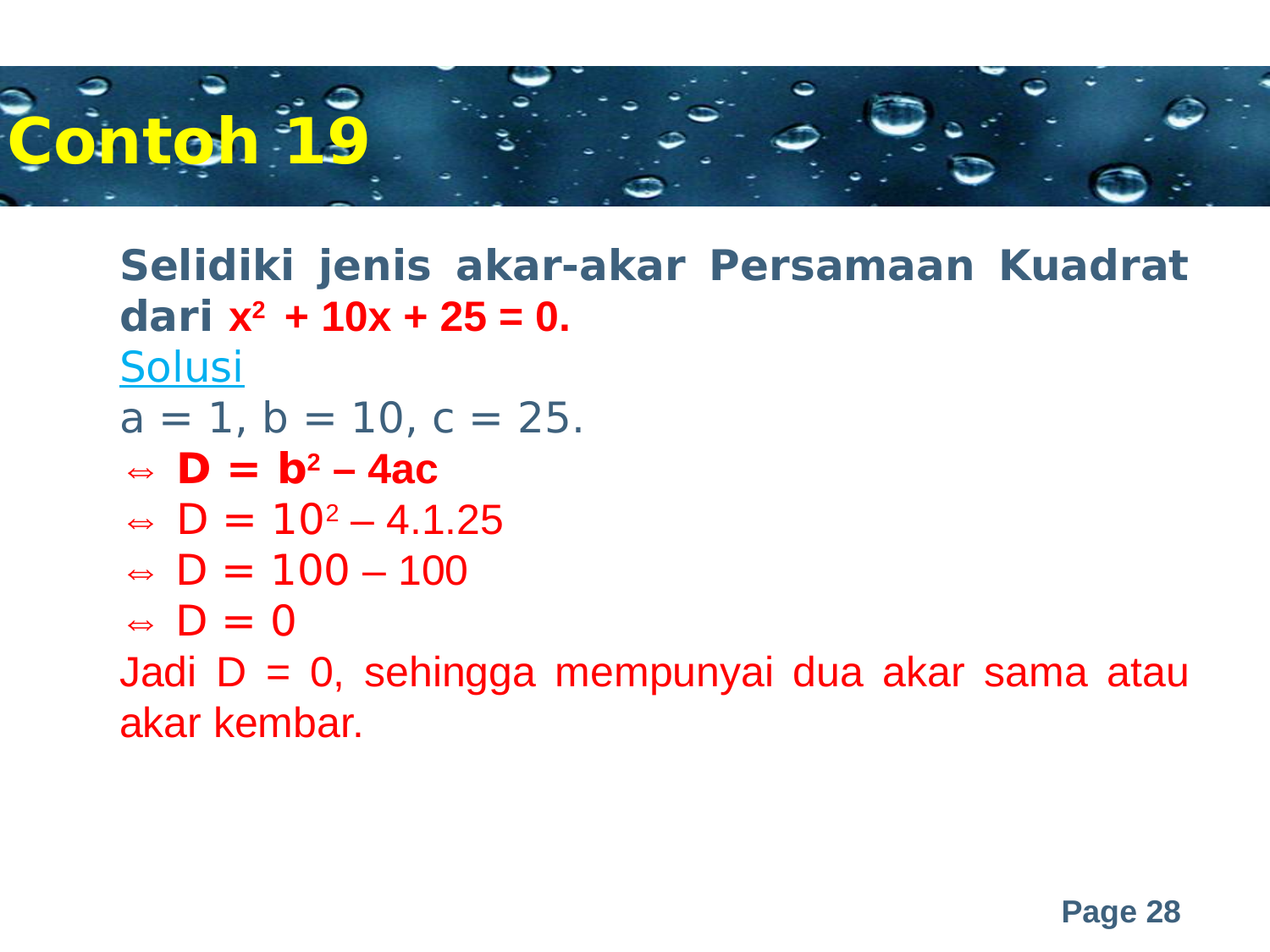

Contoh 19
Selidiki jenis akar-akar Persamaan Kuadrat dari x2  + 10x + 25 = 0.
Solusi
a = 1, b = 10, c = 25.
⇔ D = b2 – 4ac
⇔ D = 102 – 4.1.25
⇔ D = 100 – 100
⇔ D = 0
Jadi D = 0, sehingga mempunyai dua akar sama atau akar kembar.